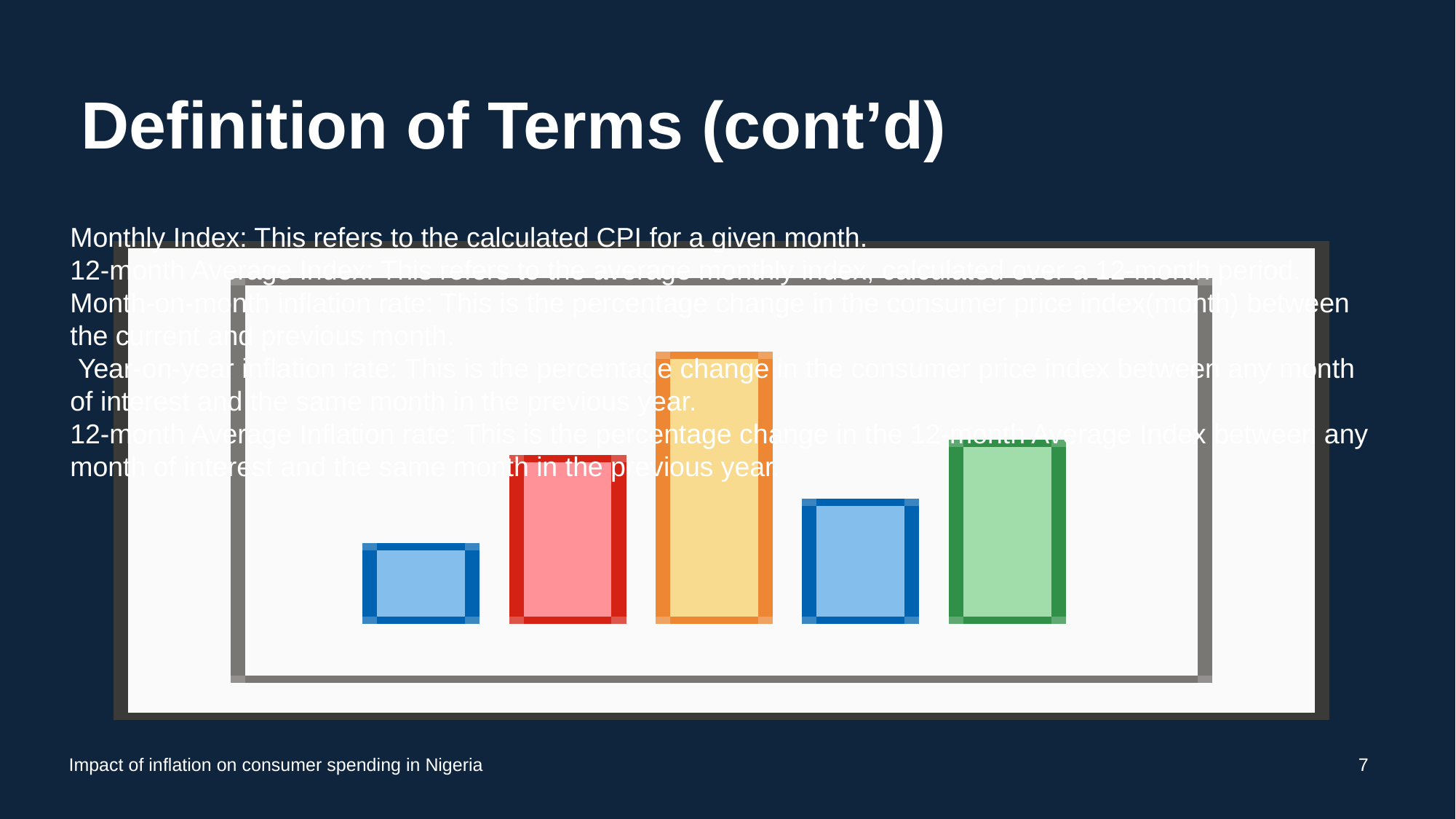

# Definition of Terms (cont’d)
Monthly Index: This refers to the calculated CPI for a given month.
12-month Average Index: This refers to the average monthly index, calculated over a 12-month period.
Month-on-month inflation rate: This is the percentage change in the consumer price index(month) between the current and previous month.
 Year-on-year inflation rate: This is the percentage change in the consumer price index between any month of interest and the same month in the previous year.
12-month Average Inflation rate: This is the percentage change in the 12-month Average Index between any month of interest and the same month in the previous year.
7
Impact of inflation on consumer spending in Nigeria